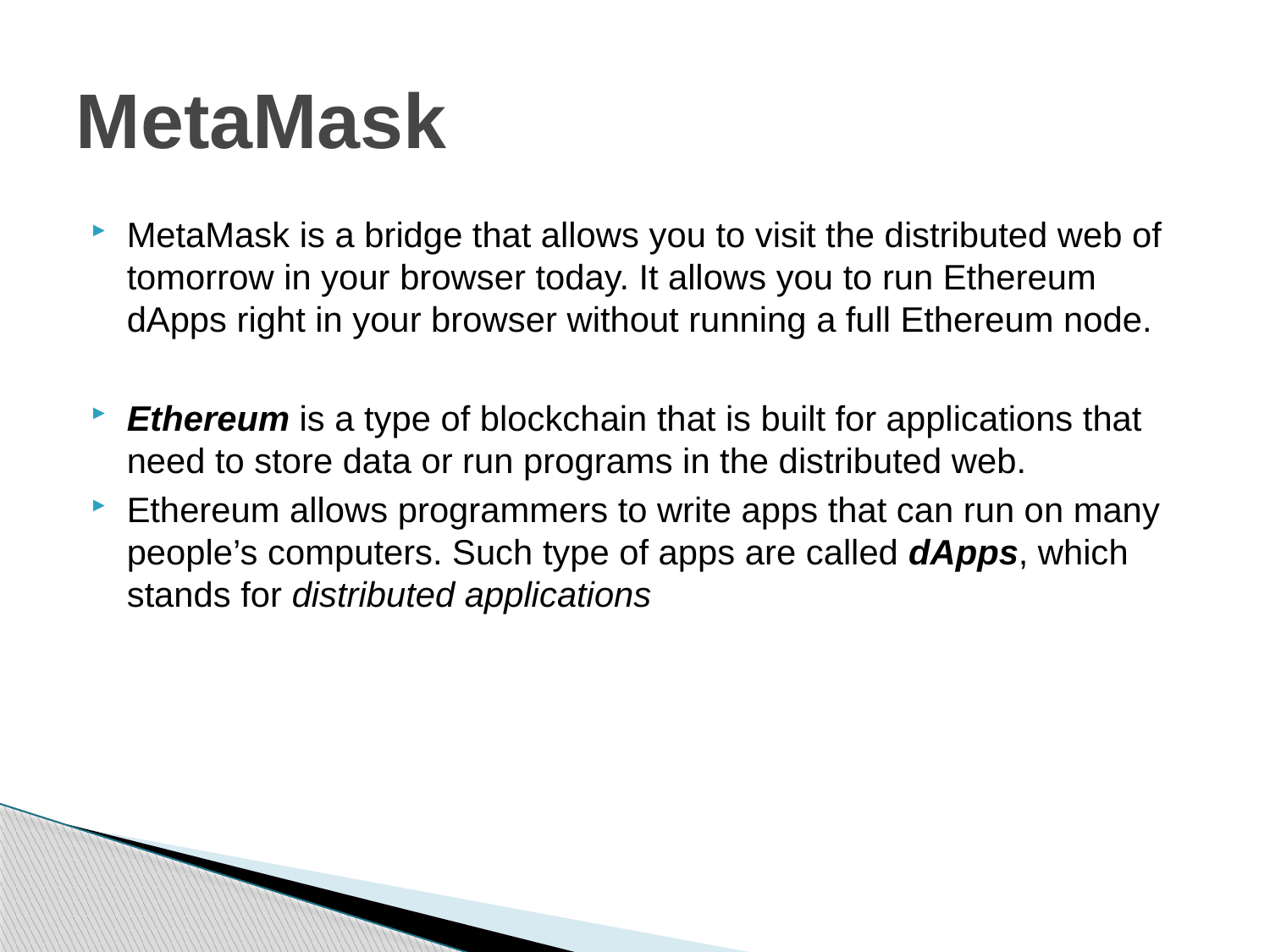

# MetaMask
MetaMask is a bridge that allows you to visit the distributed web of tomorrow in your browser today. It allows you to run Ethereum dApps right in your browser without running a full Ethereum node.

Ethereum is a type of blockchain that is built for applications that need to store data or run programs in the distributed web.
Ethereum allows programmers to write apps that can run on many people’s computers. Such type of apps are called dApps, which stands for distributed applications